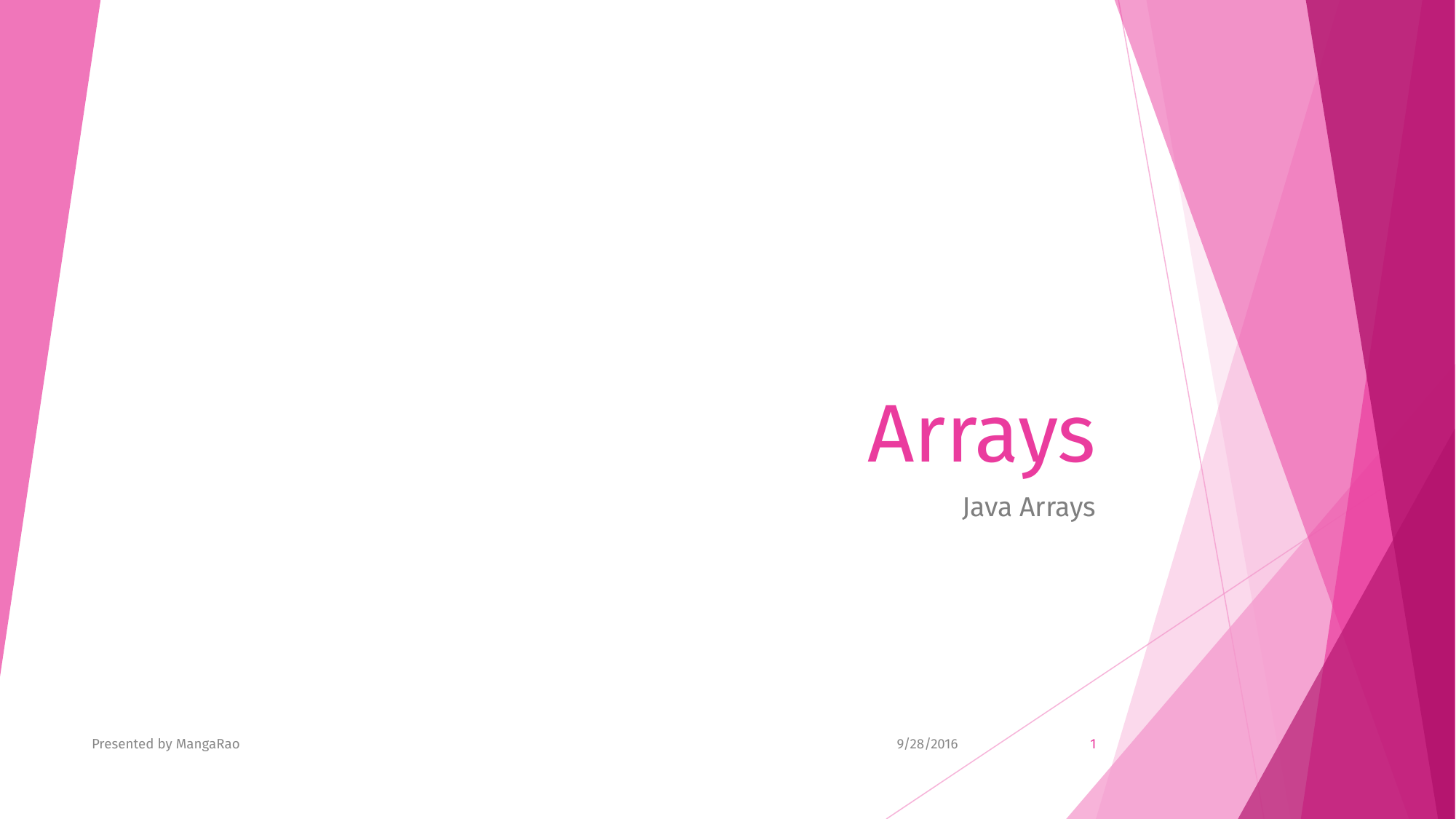

# Arrays
Java Arrays
Presented by MangaRao
9/28/2016
1